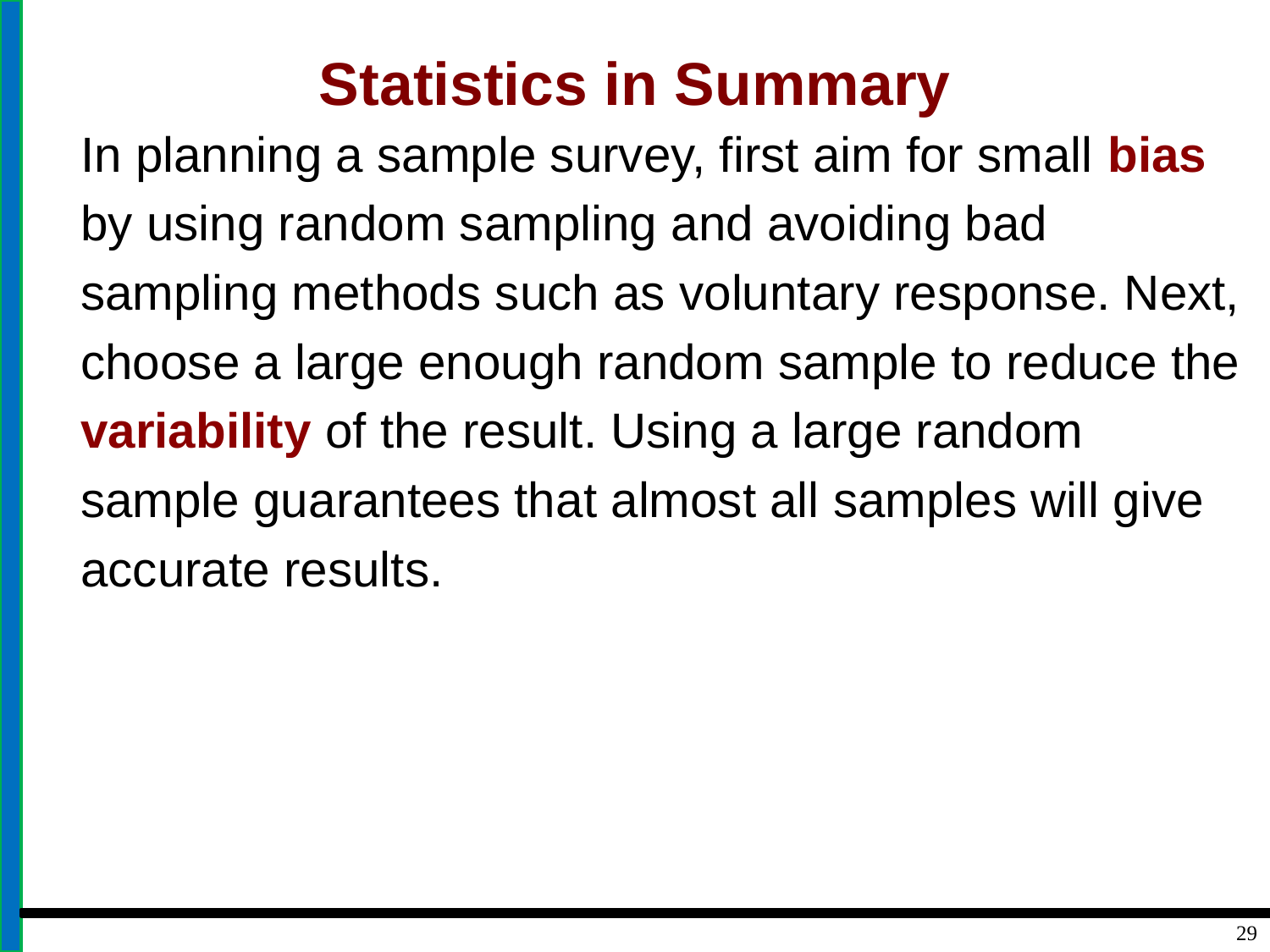

# Statistics in Summary
In planning a sample survey, first aim for small bias
by using random sampling and avoiding bad
sampling methods such as voluntary response. Next,
choose a large enough random sample to reduce the
variability of the result. Using a large random
sample guarantees that almost all samples will give
accurate results.